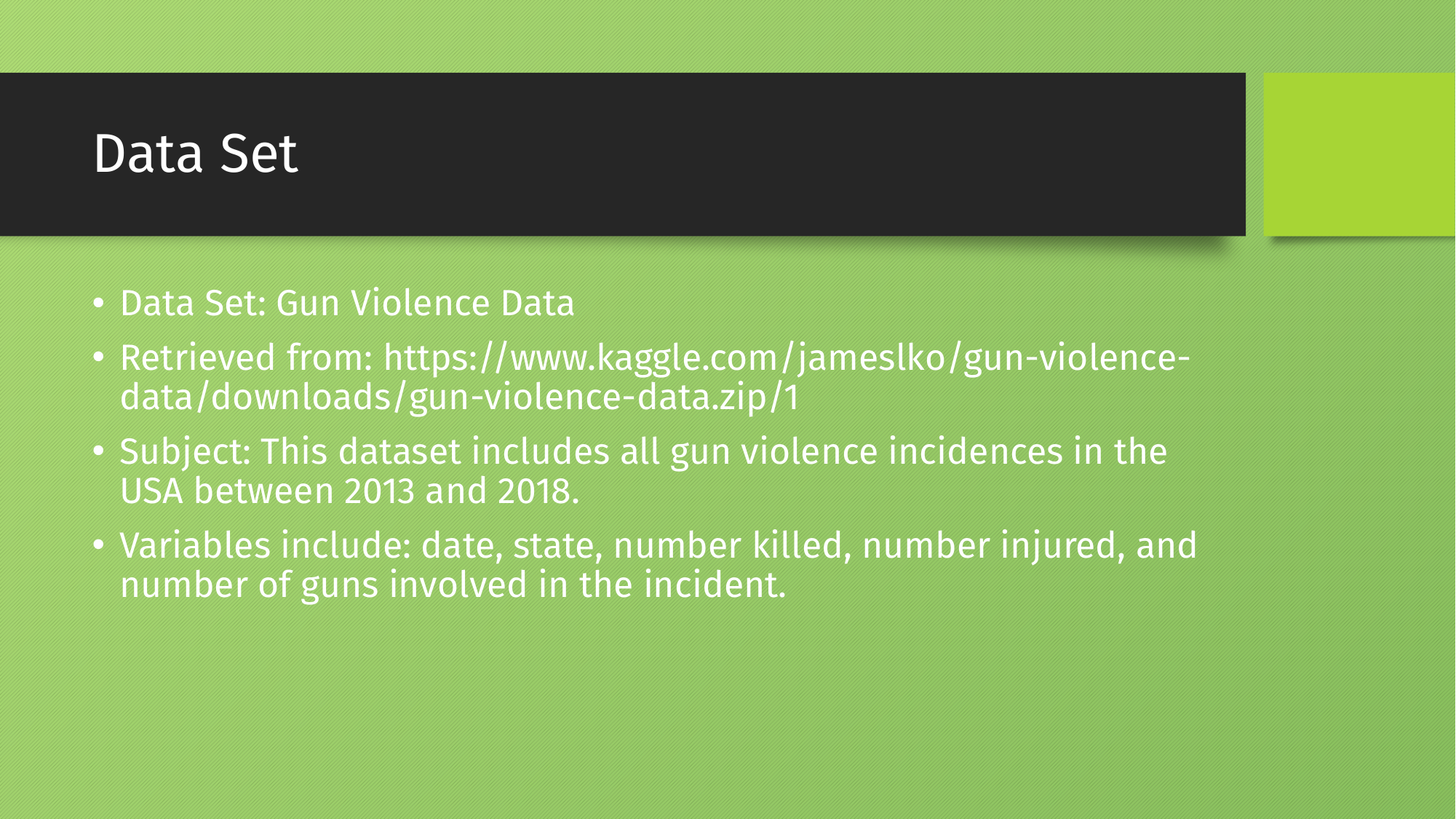

# Data Set
Data Set: Gun Violence Data
Retrieved from: https://www.kaggle.com/jameslko/gun-violence-data/downloads/gun-violence-data.zip/1
Subject: This dataset includes all gun violence incidences in the USA between 2013 and 2018.
Variables include: date, state, number killed, number injured, and number of guns involved in the incident.